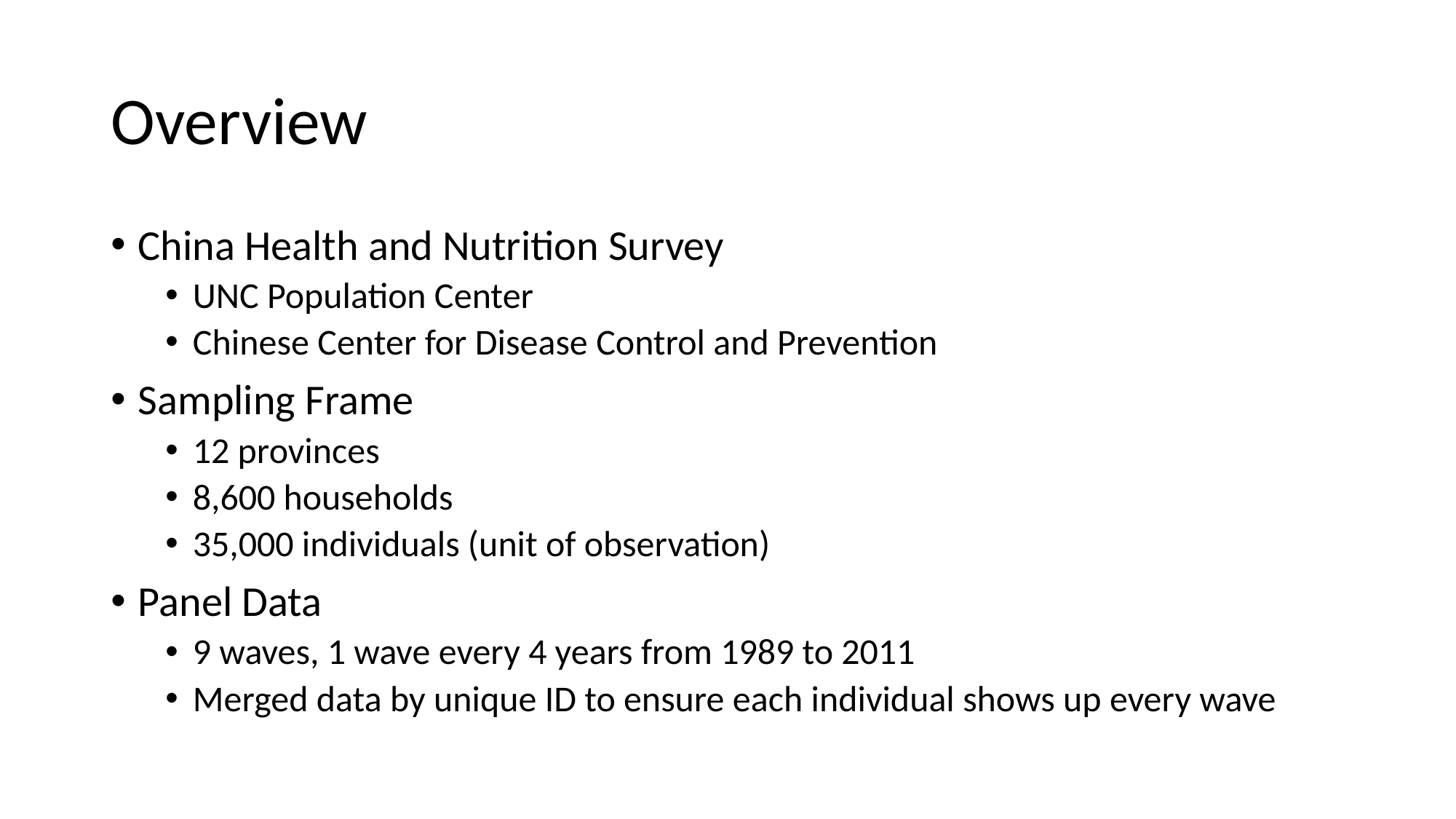

# Overview
China Health and Nutrition Survey
UNC Population Center
Chinese Center for Disease Control and Prevention
Sampling Frame
12 provinces
8,600 households
35,000 individuals (unit of observation)
Panel Data
9 waves, 1 wave every 4 years from 1989 to 2011
Merged data by unique ID to ensure each individual shows up every wave